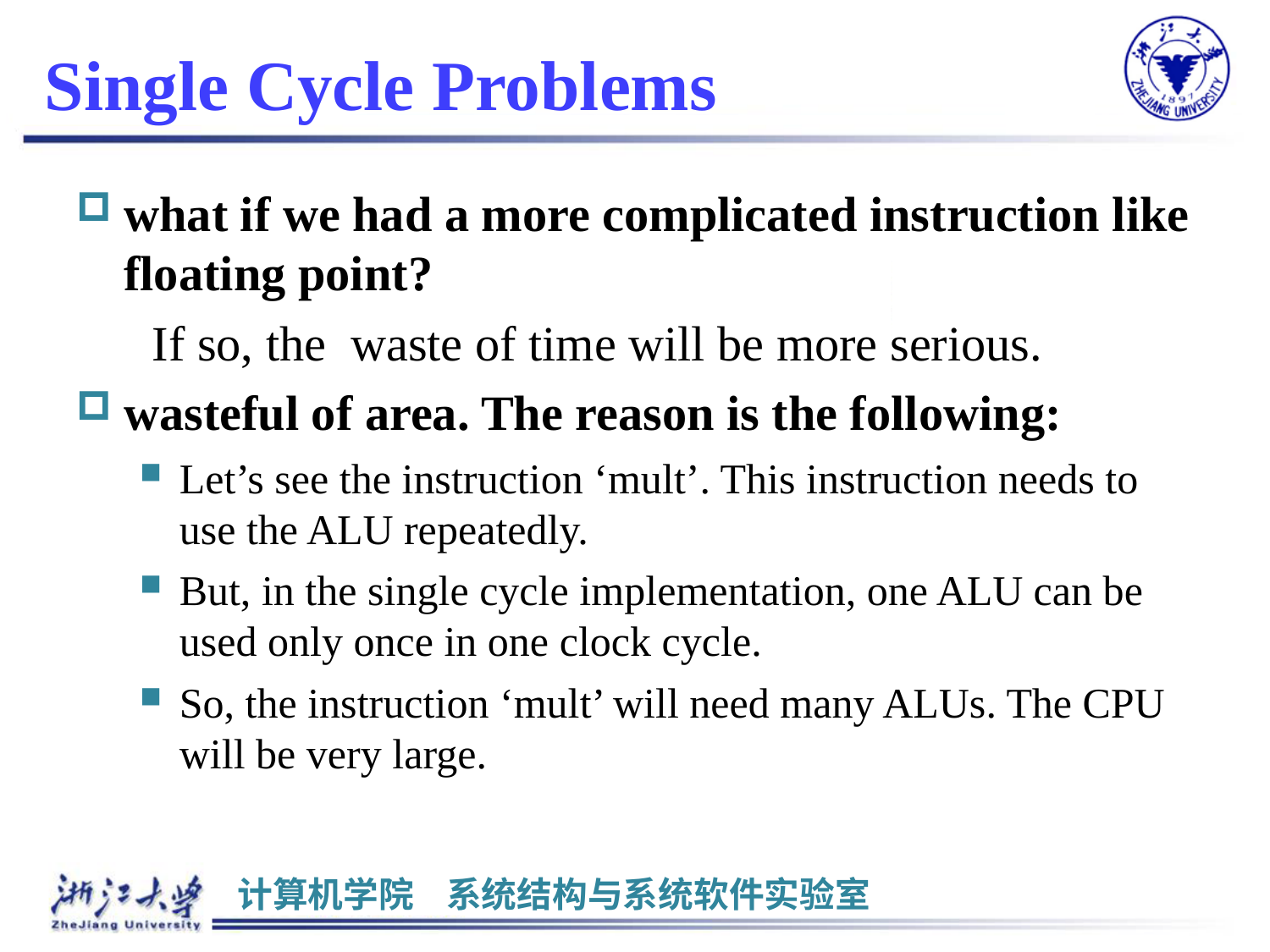

# Single Cycle Problems
what if we had a more complicated instruction like floating point?
 If so, the  waste of time will be more serious.
wasteful of area. The reason is the following:
Let’s see the instruction ‘mult’. This instruction needs to use the ALU repeatedly.
But, in the single cycle implementation, one ALU can be used only once in one clock cycle.
So, the instruction ‘mult’ will need many ALUs. The CPU will be very large.